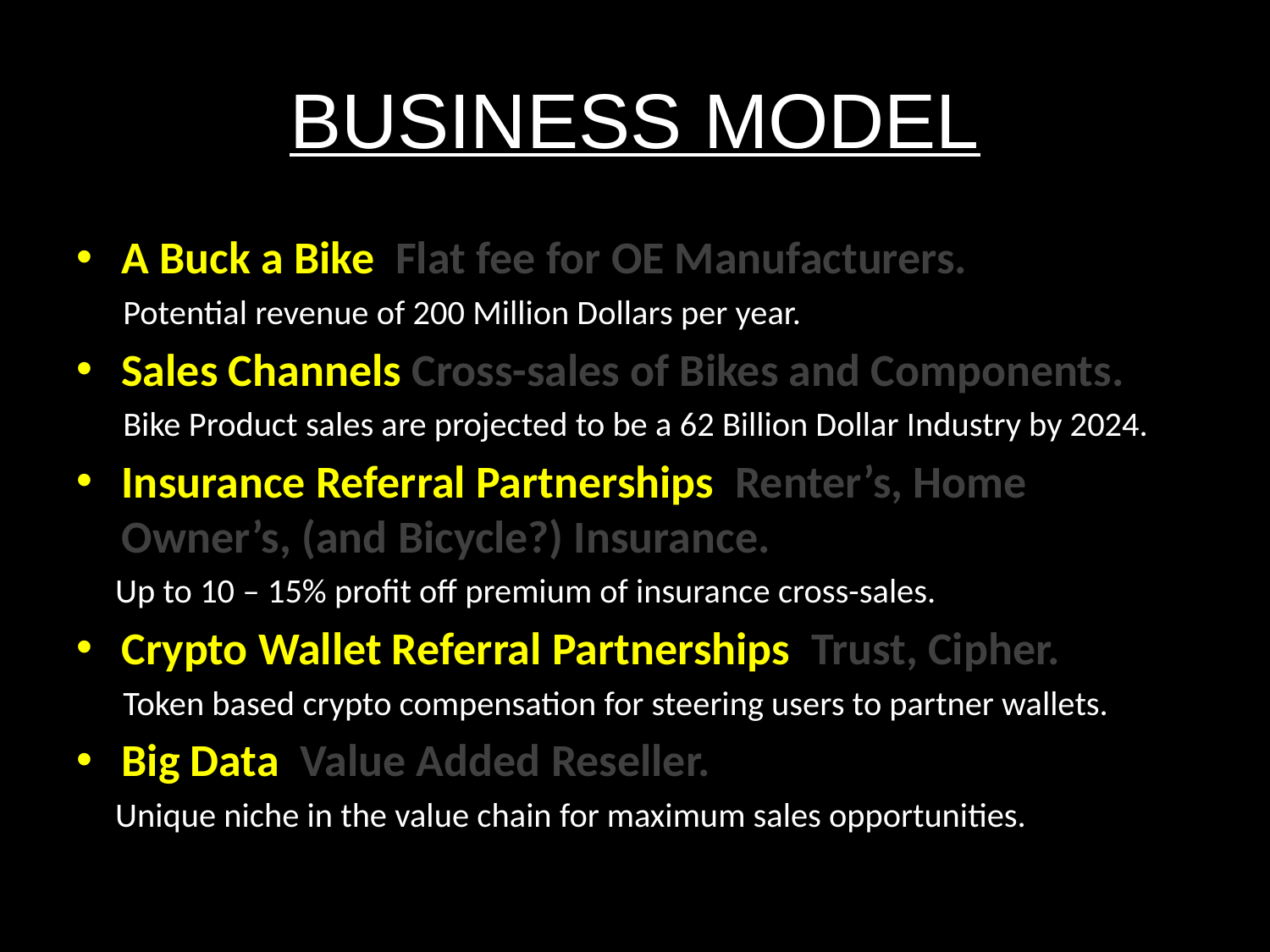

# BUSINESS MODEL
A Buck a Bike  Flat fee for OE Manufacturers.
      Potential revenue of 200 Million Dollars per year.
Sales Channels Cross-sales of Bikes and Components.
      Bike Product sales are projected to be a 62 Billion Dollar Industry by 2024.
Insurance Referral Partnerships  Renter’s, Home Owner’s, (and Bicycle?) Insurance.
     Up to 10 – 15% profit off premium of insurance cross-sales.
Crypto Wallet Referral Partnerships  Trust, Cipher.
      Token based crypto compensation for steering users to partner wallets.
Big Data  Value Added Reseller.
     Unique niche in the value chain for maximum sales opportunities.